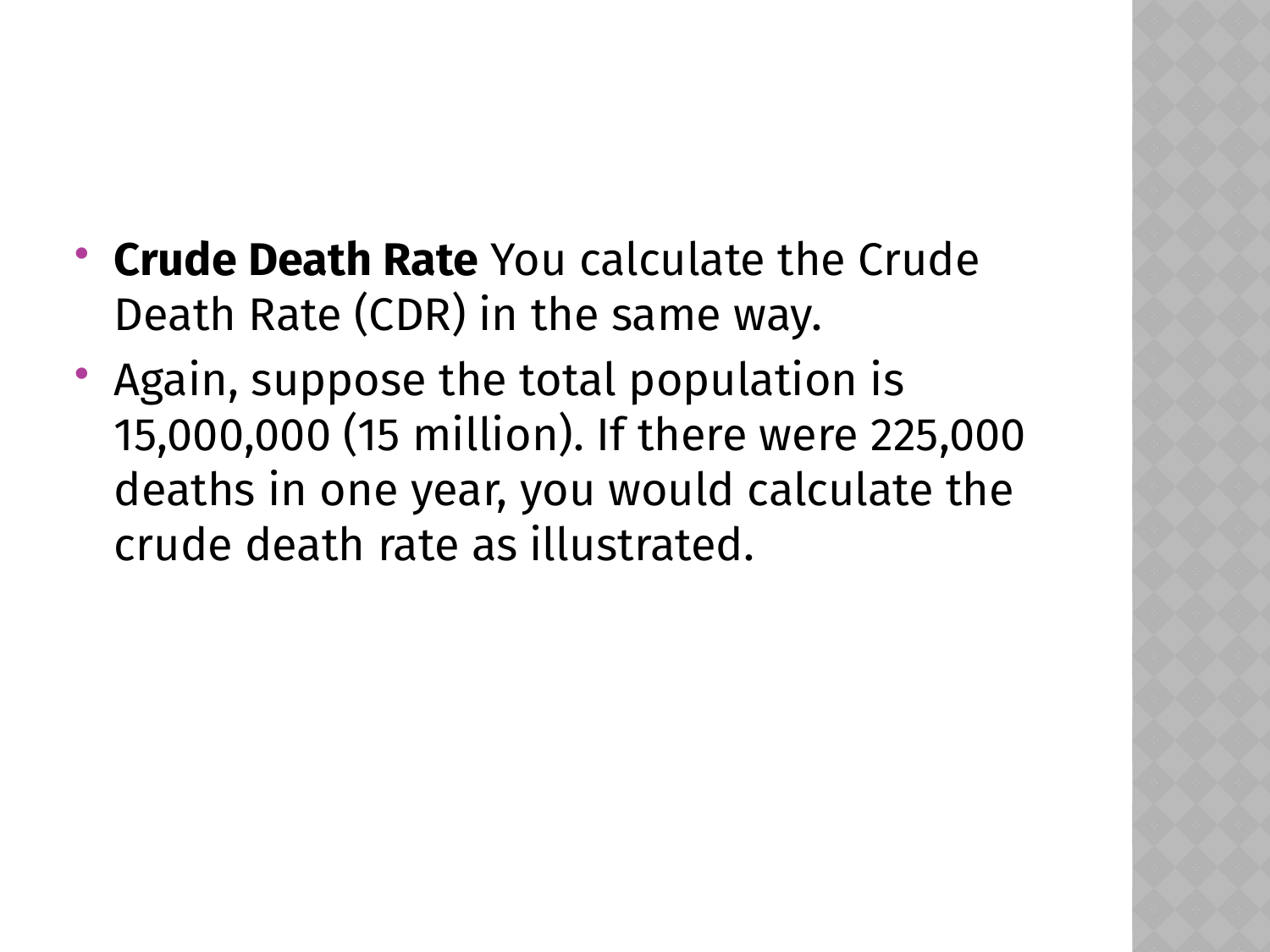

#
Crude Death Rate You calculate the Crude Death Rate (CDR) in the same way.
Again, suppose the total population is 15,000,000 (15 million). If there were 225,000 deaths in one year, you would calculate the crude death rate as illustrated.